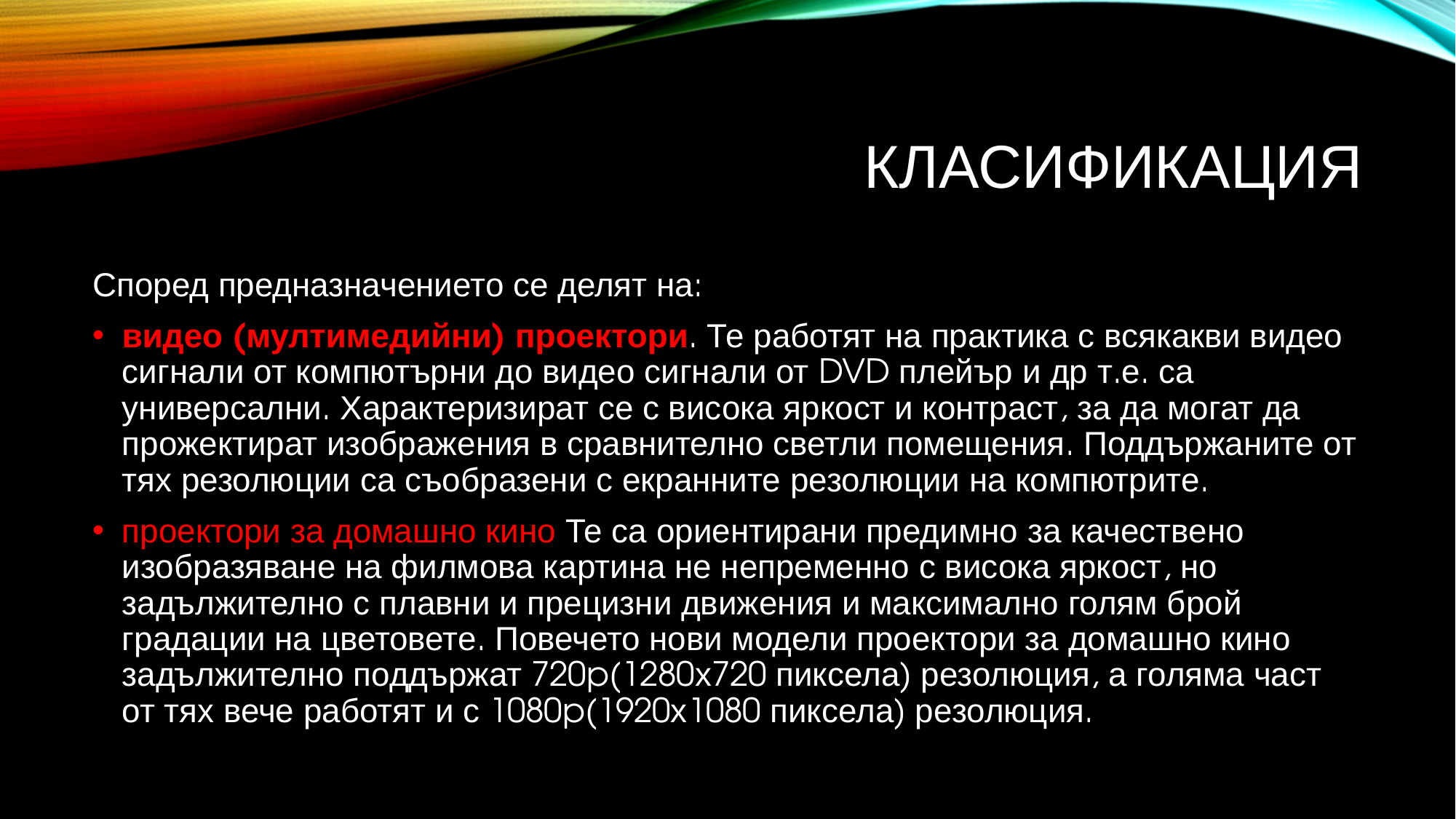

# Класификация
Според предназначението се делят на:
видео (мултимедийни) проектори. Те работят на практика с всякакви видео сигнали от компютърни до видео сигнали от DVD плейър и др т.е. са универсални. Характеризират се с висока яркост и контраст, за да могат да прожектират изображения в сравнително светли помещения. Поддържаните от тях резолюции са съобразени с екранните резолюции на компютрите.
проектори за домашно кино Те са ориентирани предимно за качествено изобразяване на филмова картина не непременно с висока яркост, но задължително с плавни и прецизни движения и максимално голям брой градации на цветовете. Повечето нови модели проектори за домашно кино задължително поддържат 720p(1280х720 пиксела) резолюция, а голяма част от тях вече работят и с 1080p(1920х1080 пиксела) резолюция.